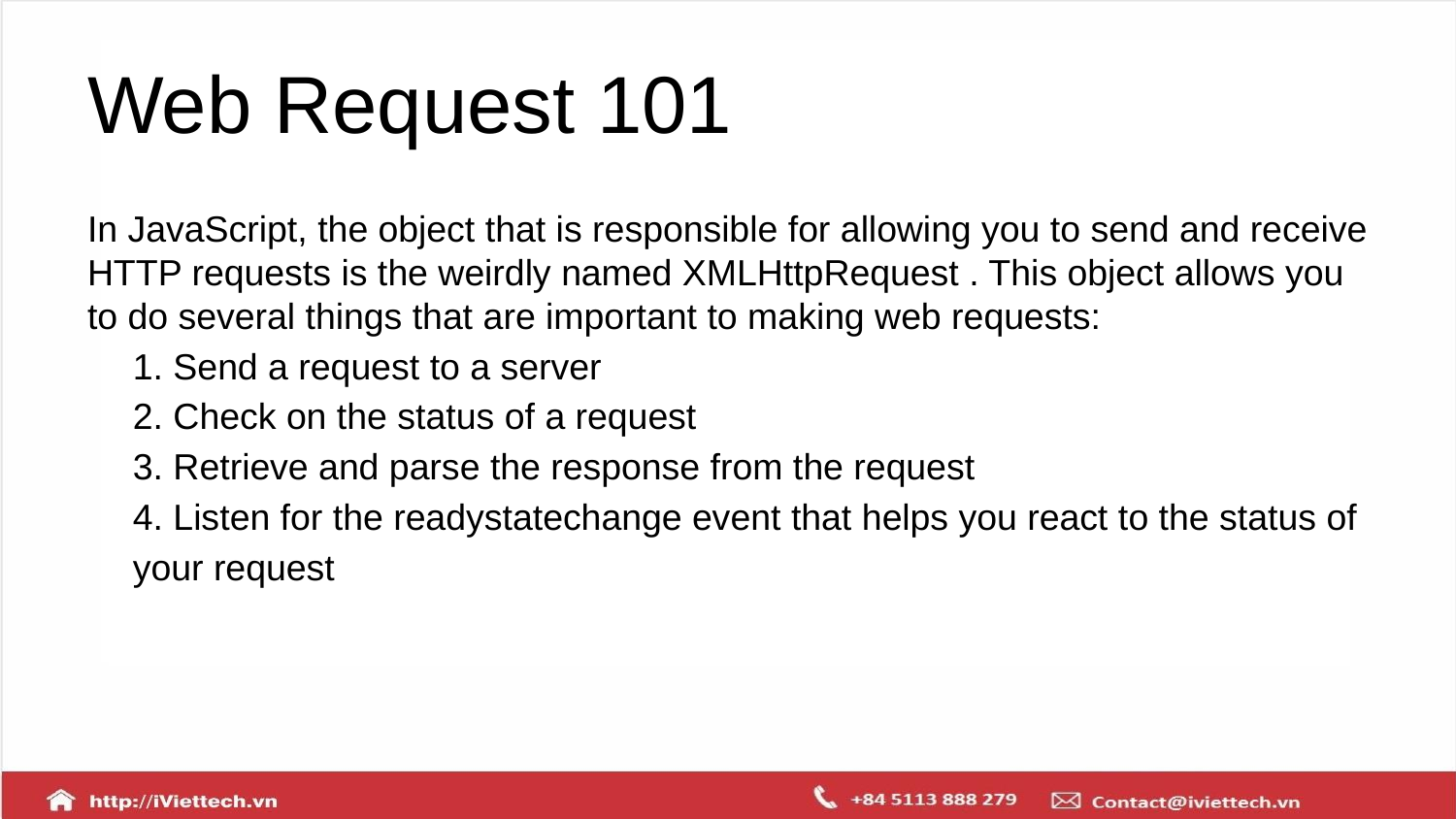

# Web Request 101
In JavaScript, the object that is responsible for allowing you to send and receive HTTP requests is the weirdly named XMLHttpRequest . This object allows you to do several things that are important to making web requests:
1. Send a request to a server
2. Check on the status of a request
3. Retrieve and parse the response from the request
4. Listen for the readystatechange event that helps you react to the status of your request